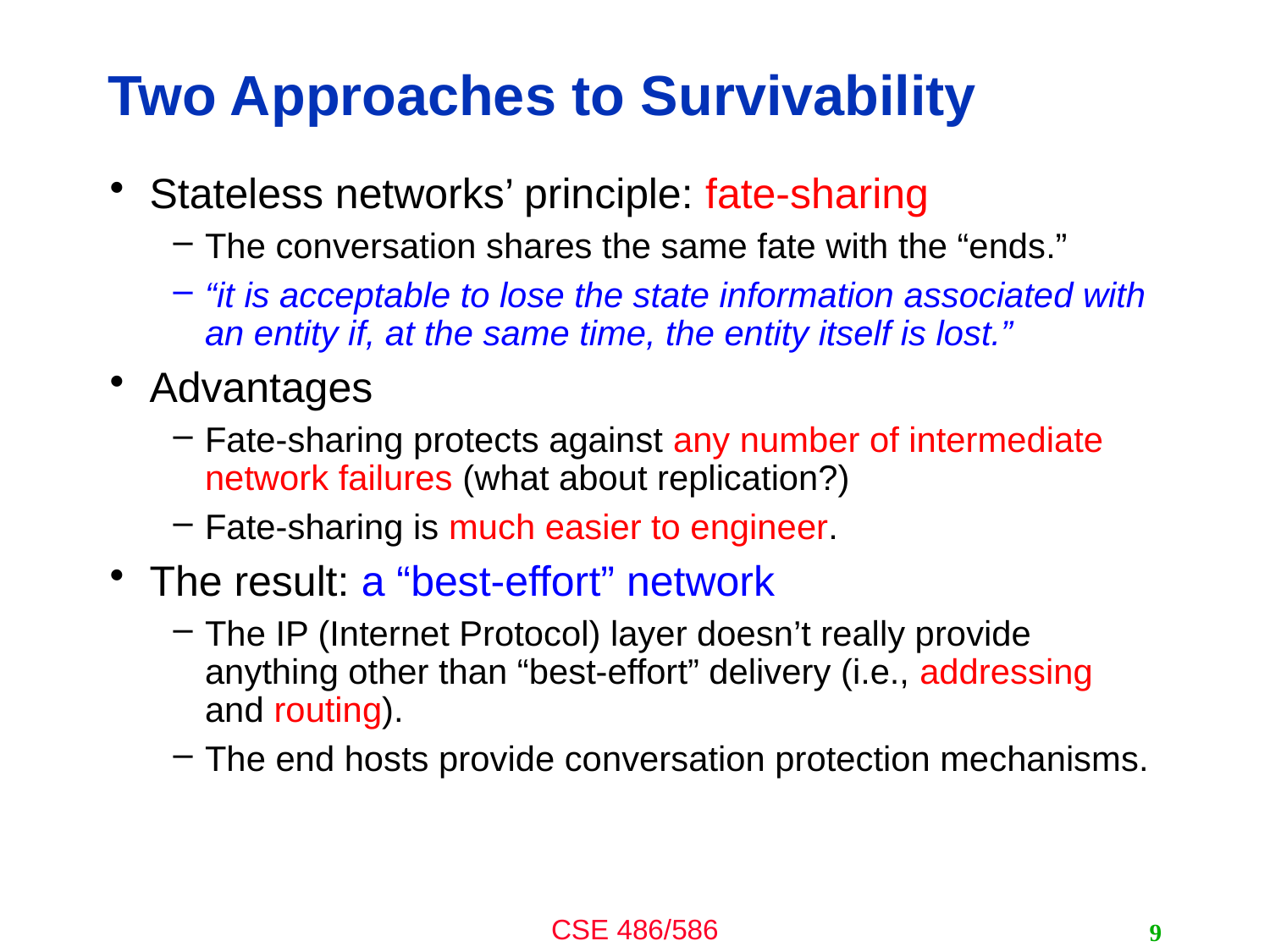

# Two Approaches to Survivability
Stateless networks’ principle: fate-sharing
The conversation shares the same fate with the “ends.”
“it is acceptable to lose the state information associated with an entity if, at the same time, the entity itself is lost.”
Advantages
Fate-sharing protects against any number of intermediate network failures (what about replication?)
Fate-sharing is much easier to engineer.
The result: a “best-effort” network
The IP (Internet Protocol) layer doesn’t really provide anything other than “best-effort” delivery (i.e., addressing and routing).
The end hosts provide conversation protection mechanisms.
9